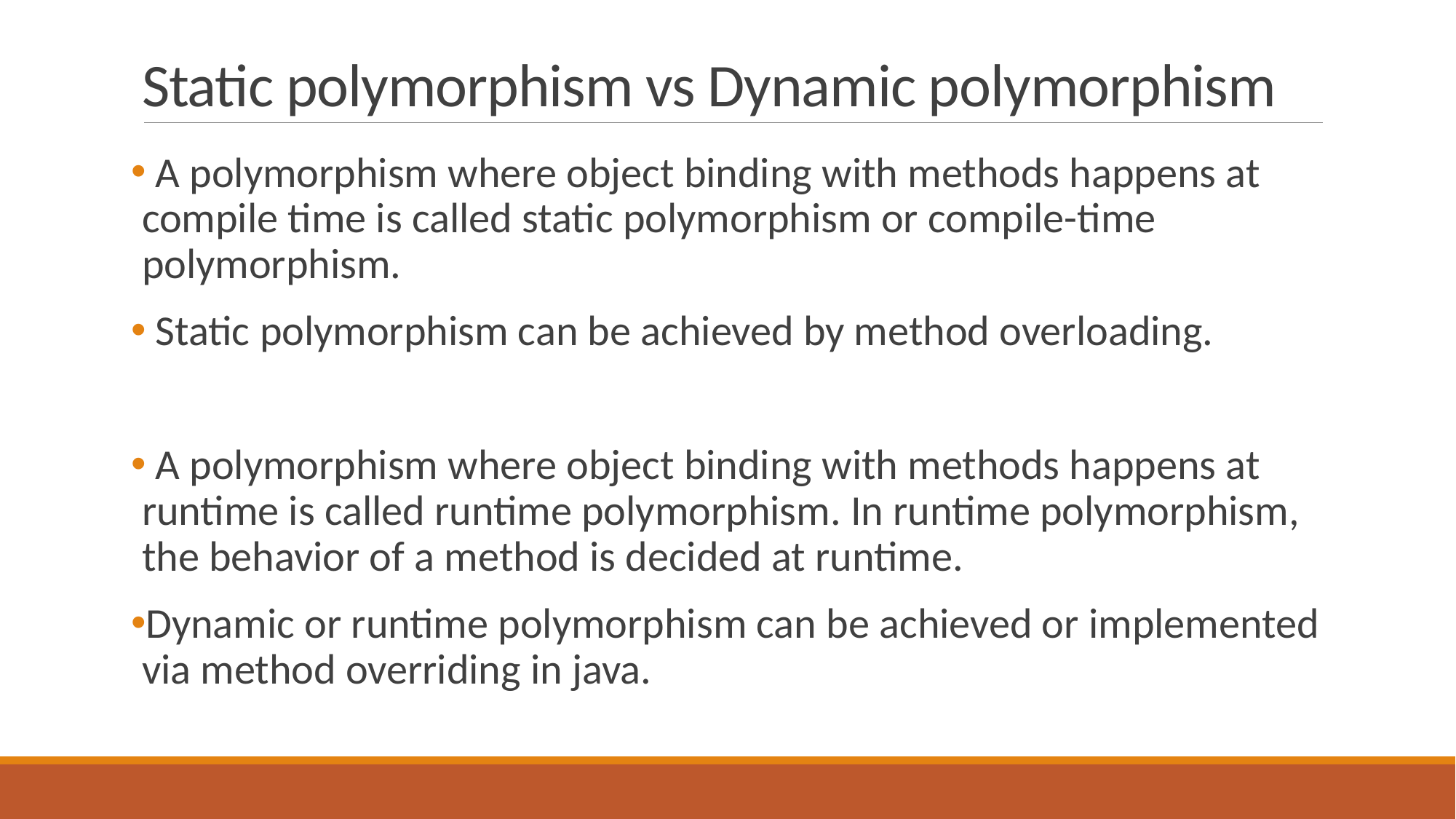

# Static polymorphism vs Dynamic polymorphism
 A polymorphism where object binding with methods happens at compile time is called static polymorphism or compile-time polymorphism.
 Static polymorphism can be achieved by method overloading.

 A polymorphism where object binding with methods happens at runtime is called runtime polymorphism. In runtime polymorphism, the behavior of a method is decided at runtime.
Dynamic or runtime polymorphism can be achieved or implemented via method overriding in java.
32